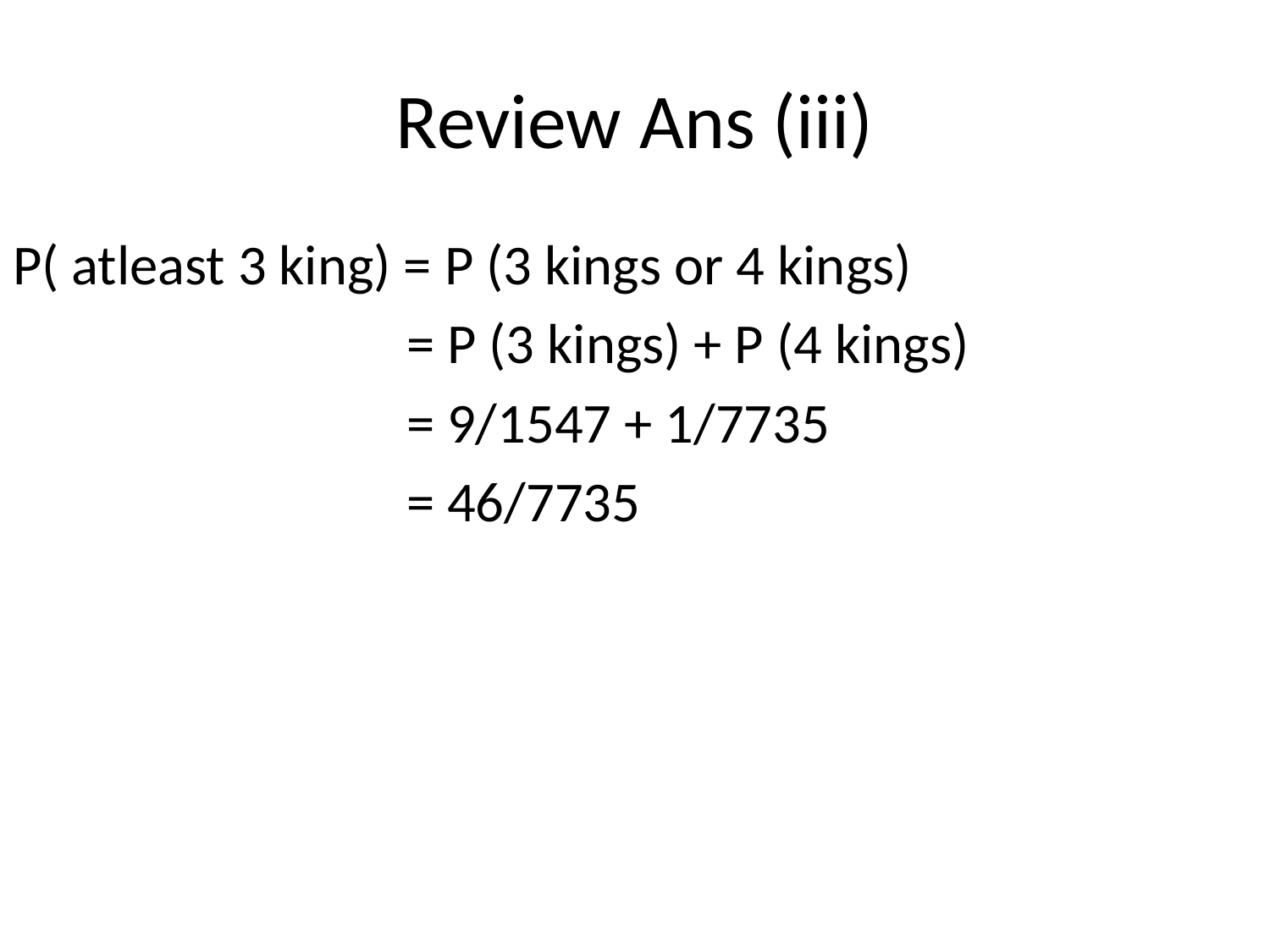

# Review Ans (iii)
P( atleast 3 king) = P (3 kings or 4 kings)
                               = P (3 kings) + P (4 kings)
                               = 9/1547 + 1/7735
                               = 46/7735